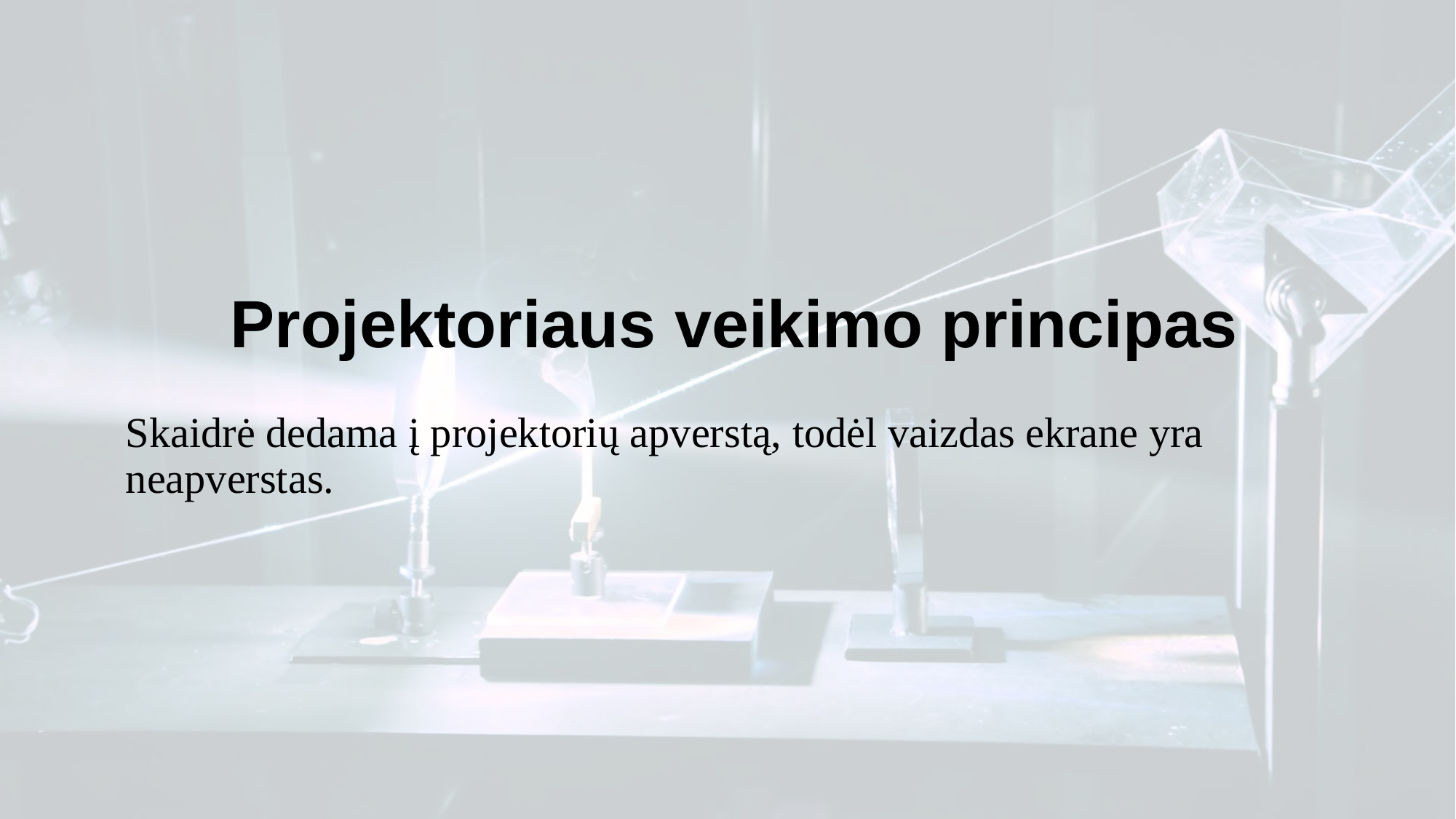

# Projektoriaus veikimo principas
Skaidrė dedama į projektorių apverstą, todėl vaizdas ekrane yra neapverstas.